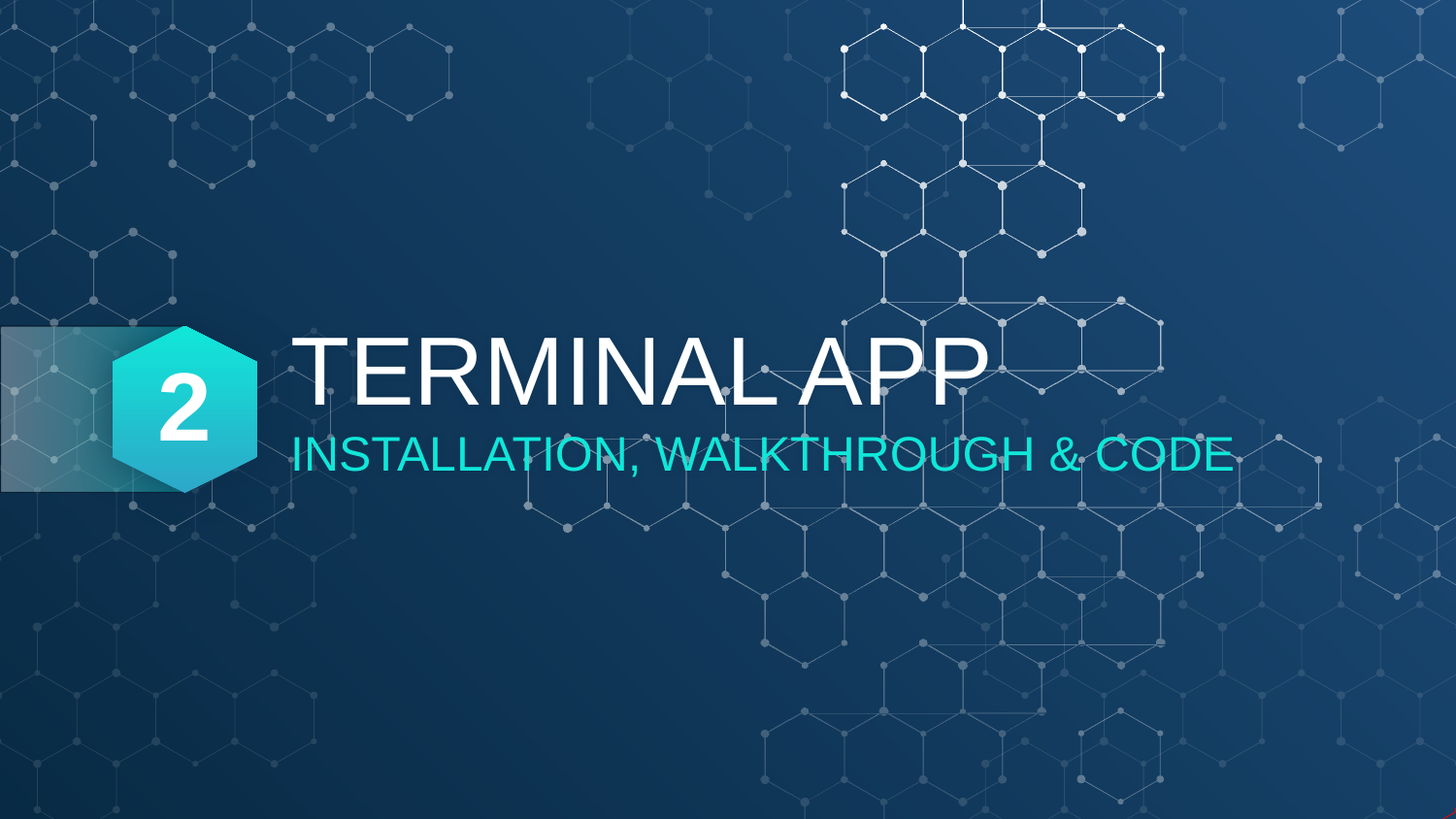

2
# TERMINAL APP
INSTALLATION, WALKTHROUGH & CODE